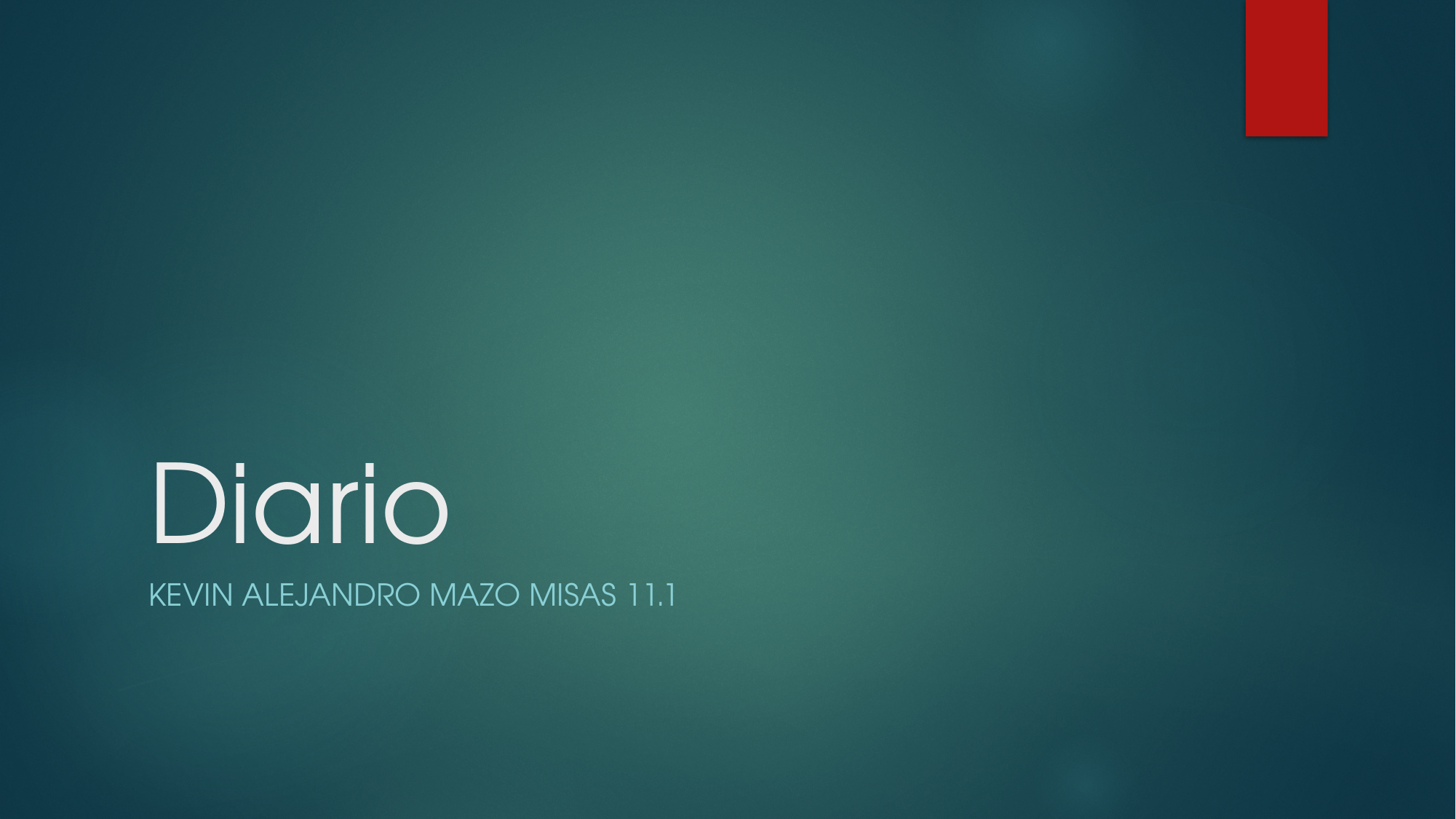

# Diario
Kevin Alejandro mazo misas 11.1